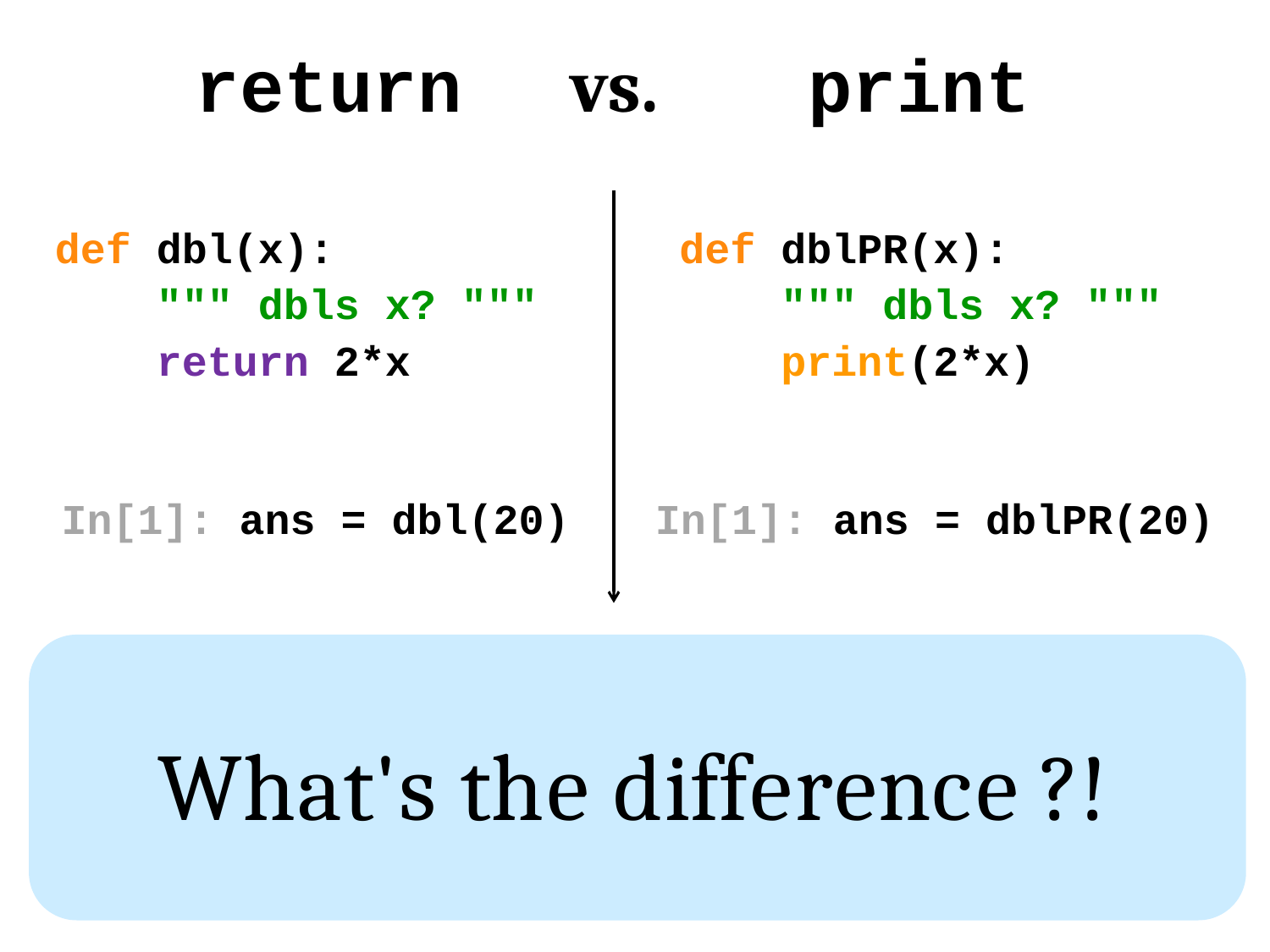

return   vs.        print
def dbl(x):
    """ dbls x? """
    return 2*x
def dblPR(x):
    """ dbls x? """
    print(2*x)
In[1]: ans = dbl(20)
In[1]: ans = dblPR(20)

What's the difference ?!